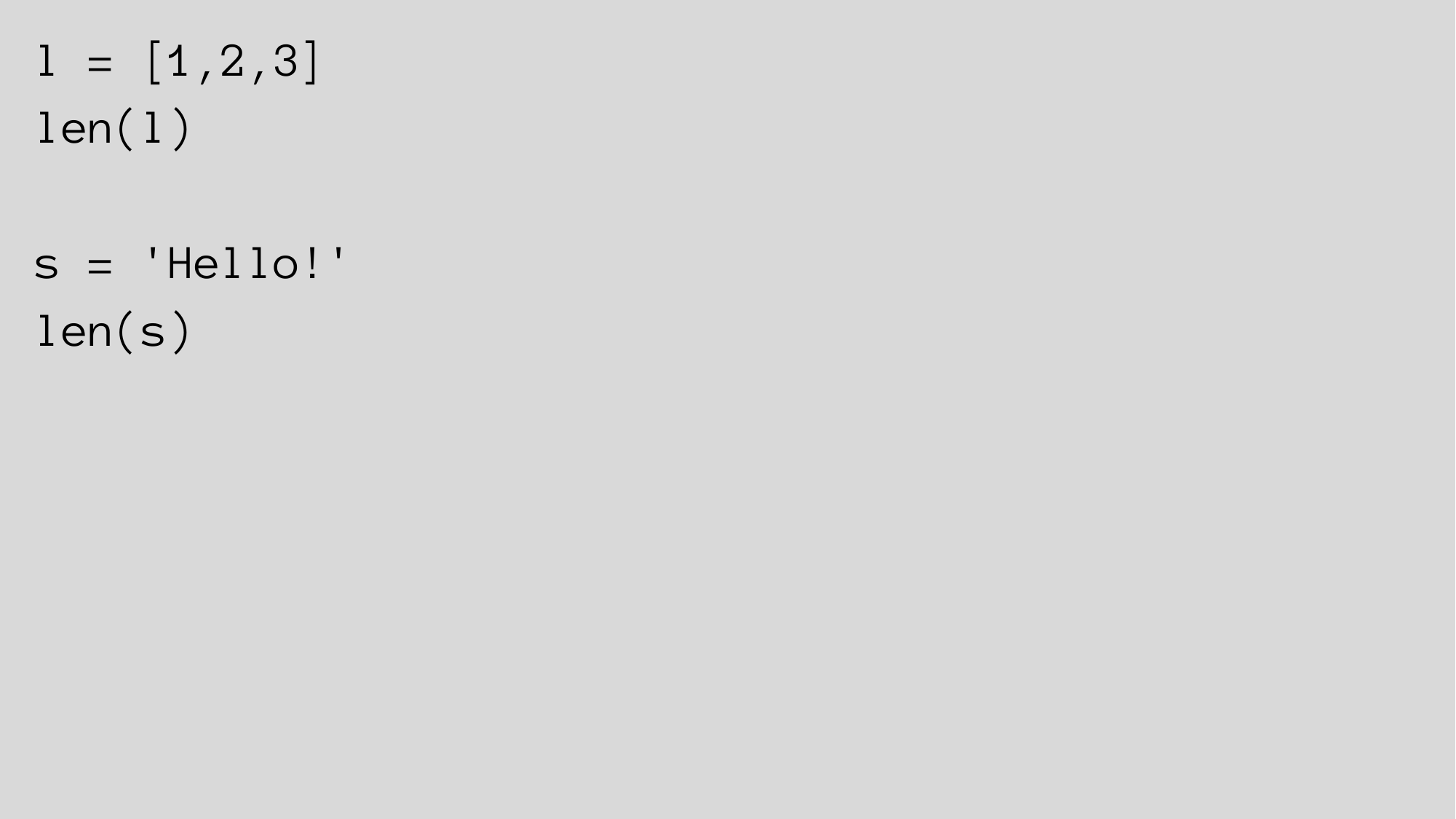

l = [1,2,3]
len(l)

s = 'Hello!'
len(s)